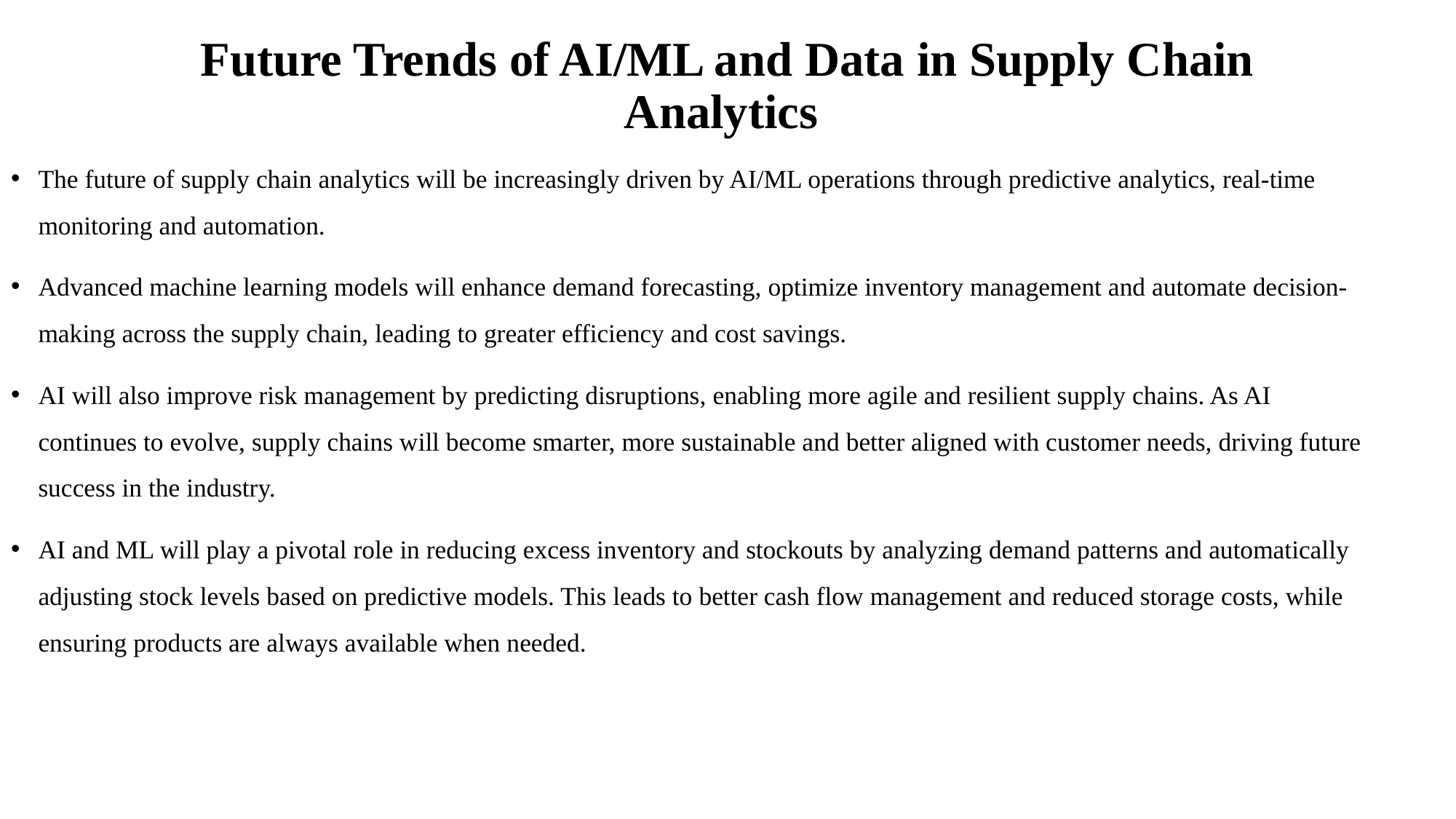

# Future Trends of AI/ML and Data in Supply Chain Analytics
The future of supply chain analytics will be increasingly driven by AI/ML operations through predictive analytics, real-time monitoring and automation.
Advanced machine learning models will enhance demand forecasting, optimize inventory management and automate decision-making across the supply chain, leading to greater efficiency and cost savings.
AI will also improve risk management by predicting disruptions, enabling more agile and resilient supply chains. As AI continues to evolve, supply chains will become smarter, more sustainable and better aligned with customer needs, driving future success in the industry.
AI and ML will play a pivotal role in reducing excess inventory and stockouts by analyzing demand patterns and automatically adjusting stock levels based on predictive models. This leads to better cash flow management and reduced storage costs, while ensuring products are always available when needed.